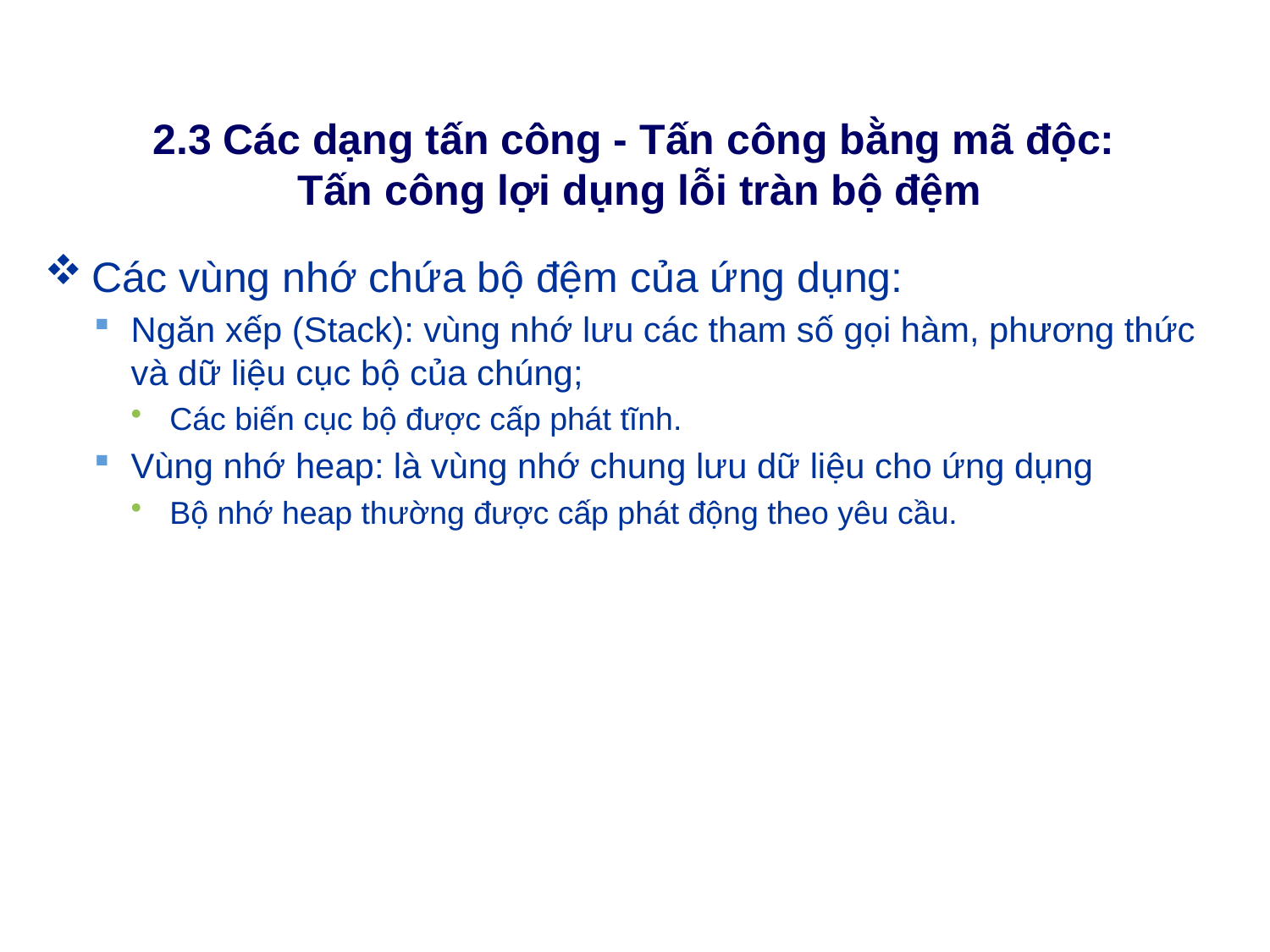

# 2.3 Các dạng tấn công - Tấn công bằng mã độc: Tấn công lợi dụng lỗi tràn bộ đệm
Các vùng nhớ chứa bộ đệm của ứng dụng:
Ngăn xếp (Stack): vùng nhớ lưu các tham số gọi hàm, phương thức và dữ liệu cục bộ của chúng;
Các biến cục bộ được cấp phát tĩnh.
Vùng nhớ heap: là vùng nhớ chung lưu dữ liệu cho ứng dụng
Bộ nhớ heap thường được cấp phát động theo yêu cầu.